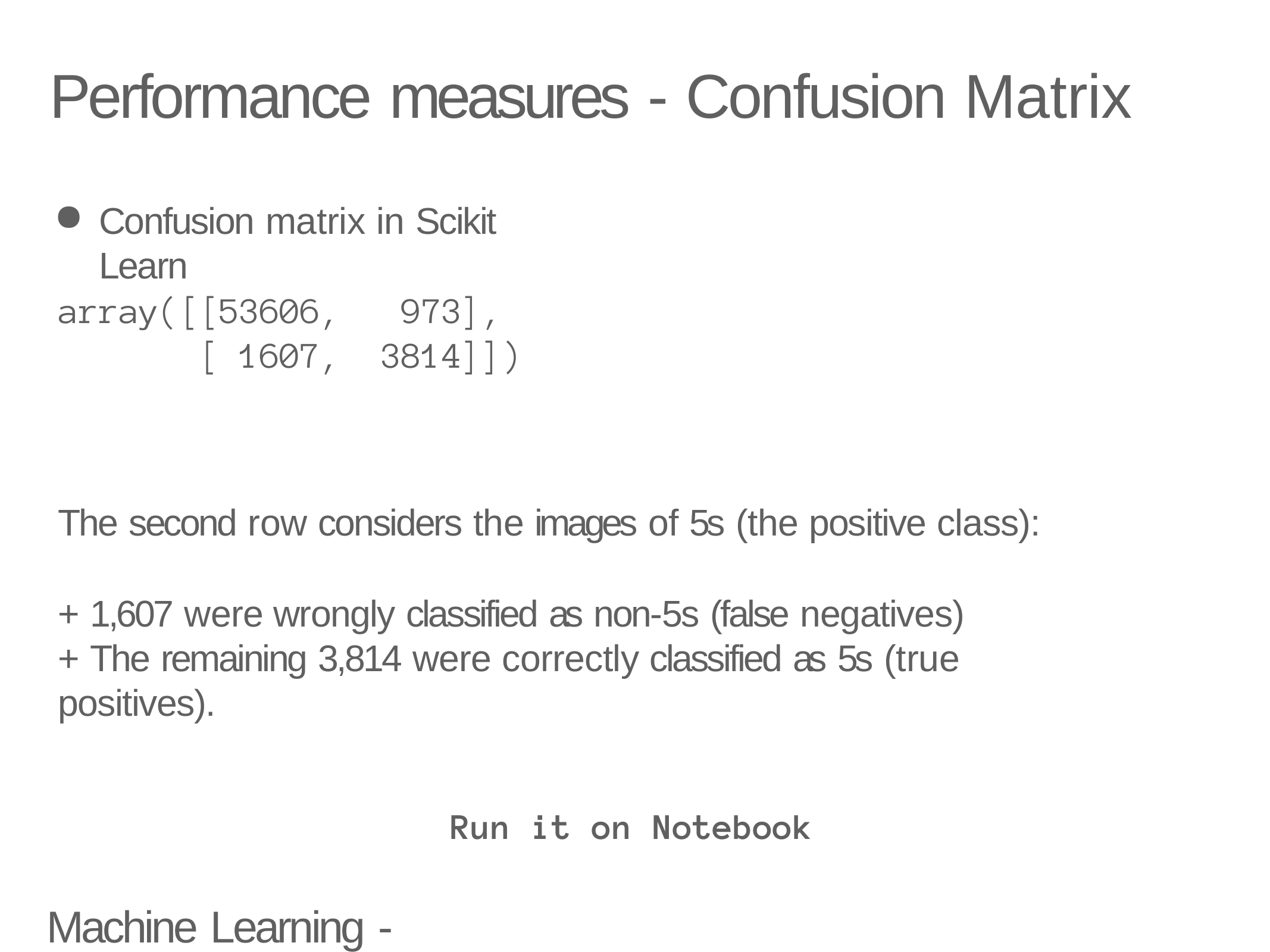

# Performance measures - Confusion Matrix
Confusion matrix in Scikit Learn
array([[53606,
[ 1607,
973],
3814]])
The second row considers the images of 5s (the positive class):

+ 1,607 were wrongly classified as non-5s (false negatives)
+ The remaining 3,814 were correctly classified as 5s (true positives).
Run it on Notebook
Machine Learning - Classfication